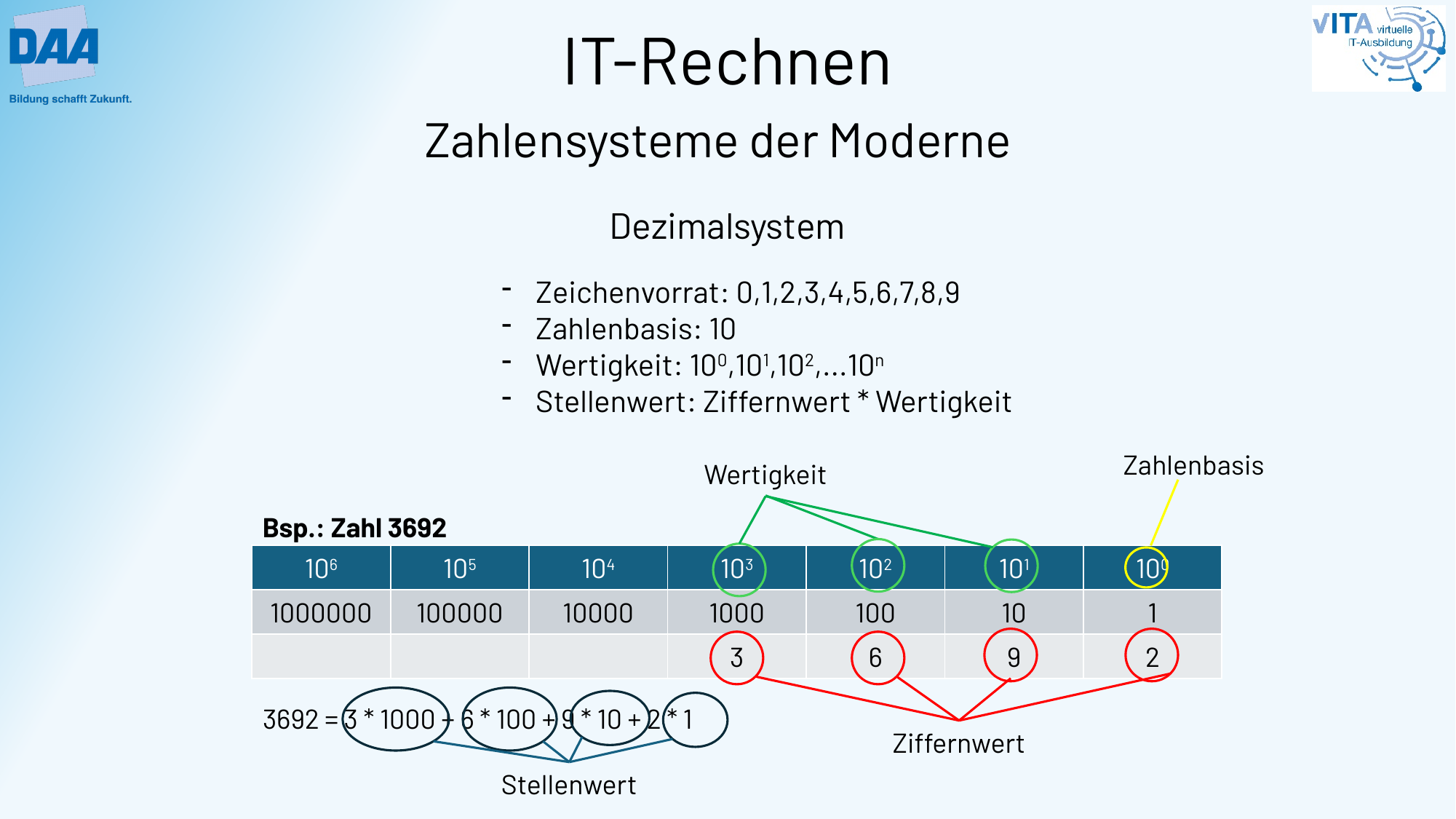

Dezimalsystem
Zeichenvorrat: 0,1,2,3,4,5,6,7,8,9
Zahlenbasis: 10
Wertigkeit: 100,101,102,...10n
Stellenwert: Ziffernwert * Wertigkeit
Zahlenbasis

Wertigkeit

Bsp.: Zahl 3692
| 106 | 105 | 104 | 103 | 102 | 101 | 100 |
| --- | --- | --- | --- | --- | --- | --- |
| 1000000 | 100000 | 10000 | 1000 | 100 | 10 | 1 |
|  |  |  | 3 | 6 | 9 | 2 |

Ziffernwert

Stellenwert
3692 = 3 * 1000 + 6 * 100 + 9 * 10 + 2 * 1